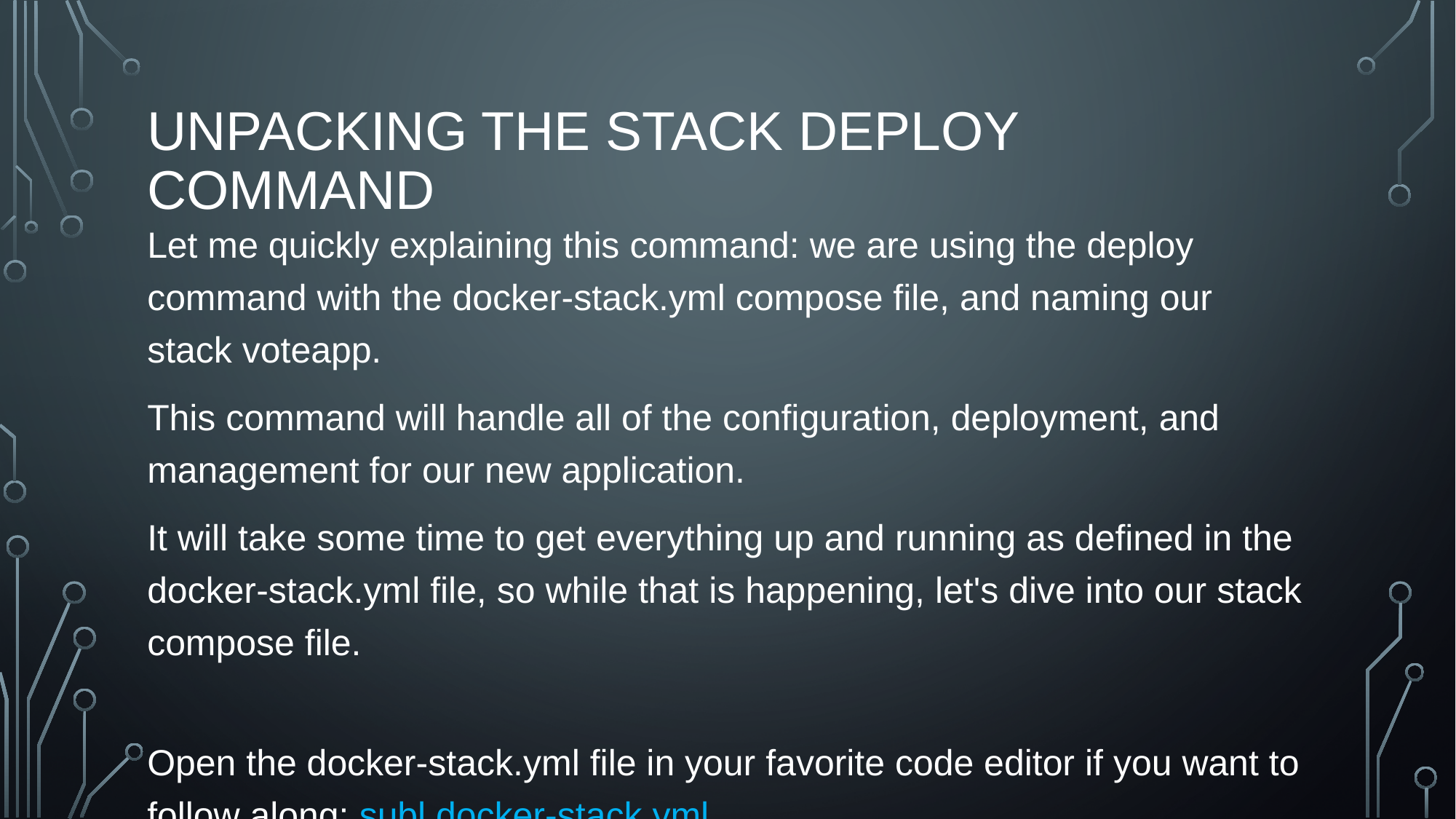

# Unpacking the stack deploy command
Let me quickly explaining this command: we are using the deploy command with the docker-stack.yml compose file, and naming our stack voteapp.
This command will handle all of the configuration, deployment, and management for our new application.
It will take some time to get everything up and running as defined in the docker-stack.yml file, so while that is happening, let's dive into our stack compose file.
Open the docker-stack.yml file in your favorite code editor if you want to follow along: subl docker-stack.yml